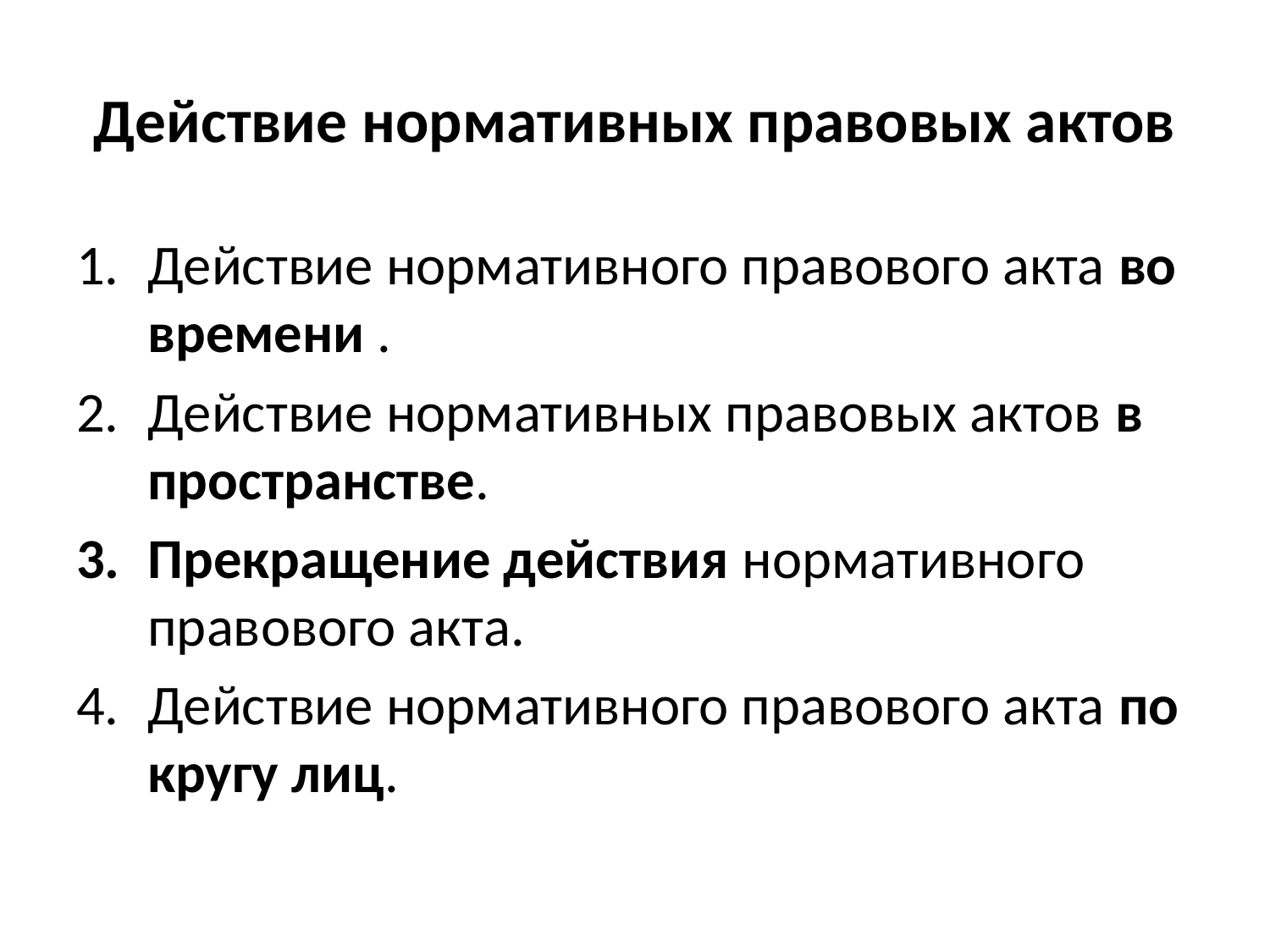

# Действие нормативных правовых актов
Действие нормативного правового акта во времени .
Действие нормативных правовых актов в пространстве.
Прекращение действия нормативного правового акта.
Действие нормативного правового акта по кругу лиц.